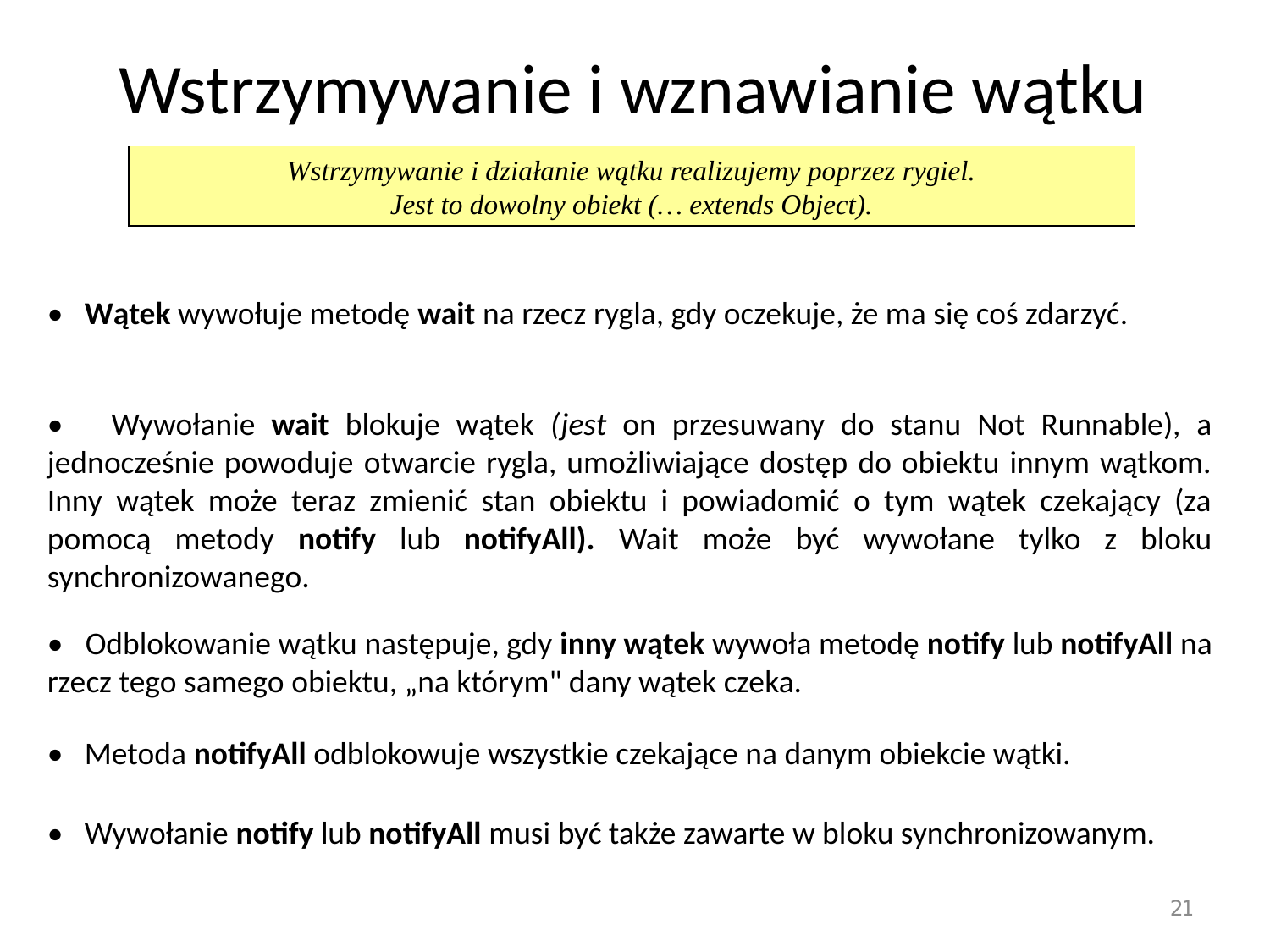

# Wstrzymywanie i wznawianie wątku
Wstrzymywanie i działanie wątku realizujemy poprzez rygiel.
Jest to dowolny obiekt (… extends Object).
•   Wątek wywołuje metodę wait na rzecz rygla, gdy oczekuje, że ma się coś zdarzyć.
•   Wywołanie wait blokuje wątek (jest on przesuwany do stanu Not Runnable), a jednocześnie powoduje otwarcie rygla, umożliwiające dostęp do obiektu innym wątkom. Inny wątek może teraz zmienić stan obiektu i powiadomić o tym wątek czekający (za pomocą metody notify lub notifyAll). Wait może być wywołane tylko z bloku synchronizowanego.
•   Odblokowanie wątku następuje, gdy inny wątek wywoła metodę notify lub notifyAll na rzecz tego samego obiektu, „na którym" dany wątek czeka.
•   Metoda notifyAll odblokowuje wszystkie czekające na danym obiekcie wątki.
•   Wywołanie notify lub notifyAll musi być także zawarte w bloku synchronizowanym.
21